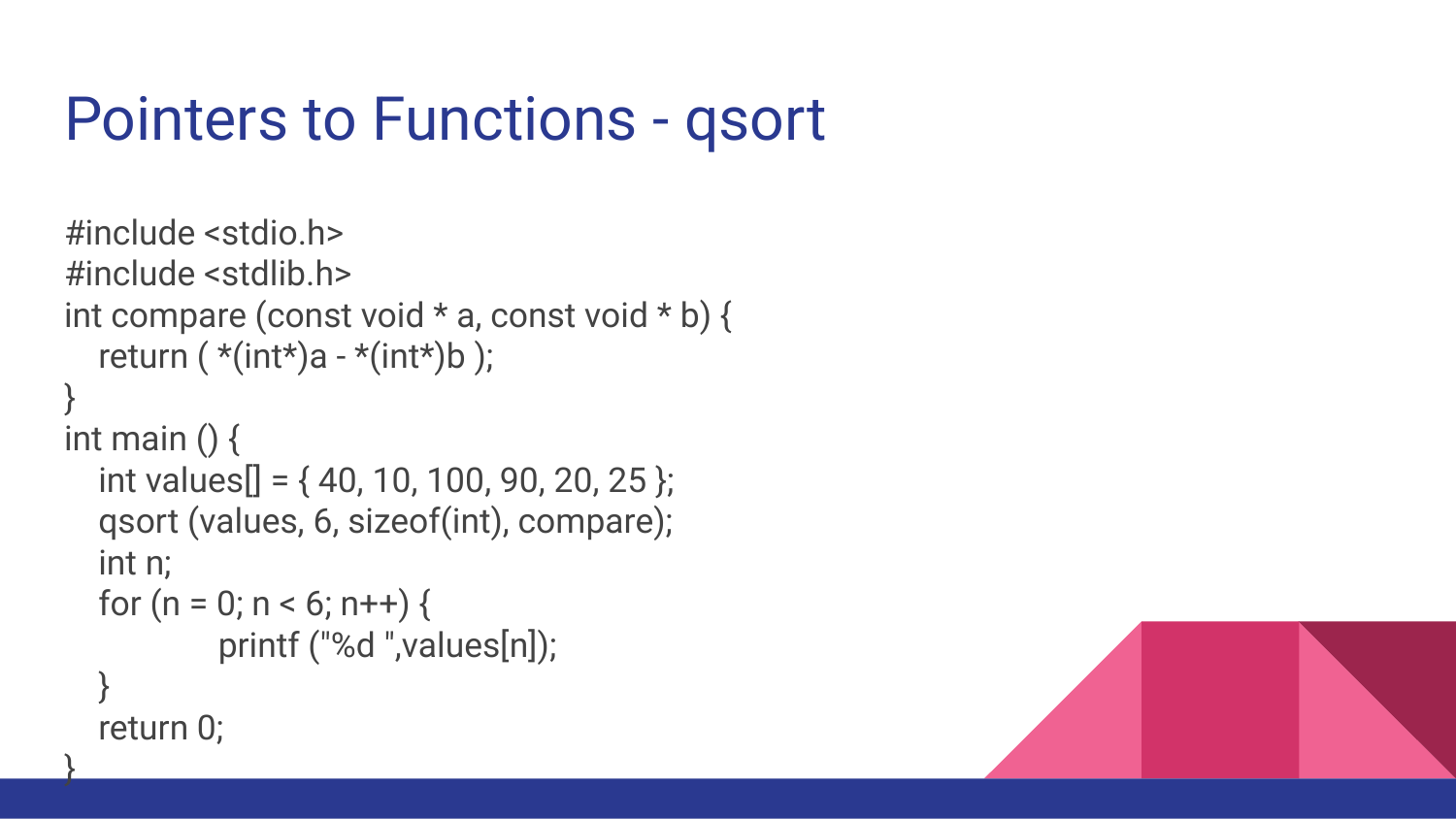

# Pointers to Functions - qsort
#include <stdio.h>
#include <stdlib.h>
int compare (const void * a, const void * b) {
    return ( *(int*)a - *(int*)b );
}
int main () {
    int values[] = { 40, 10, 100, 90, 20, 25 };
    qsort (values, 6, sizeof(int), compare);
    int n;
    for (n = 0; n < 6; n++) {
   	 printf ("%d ",values[n]);
    }
    return 0;
}